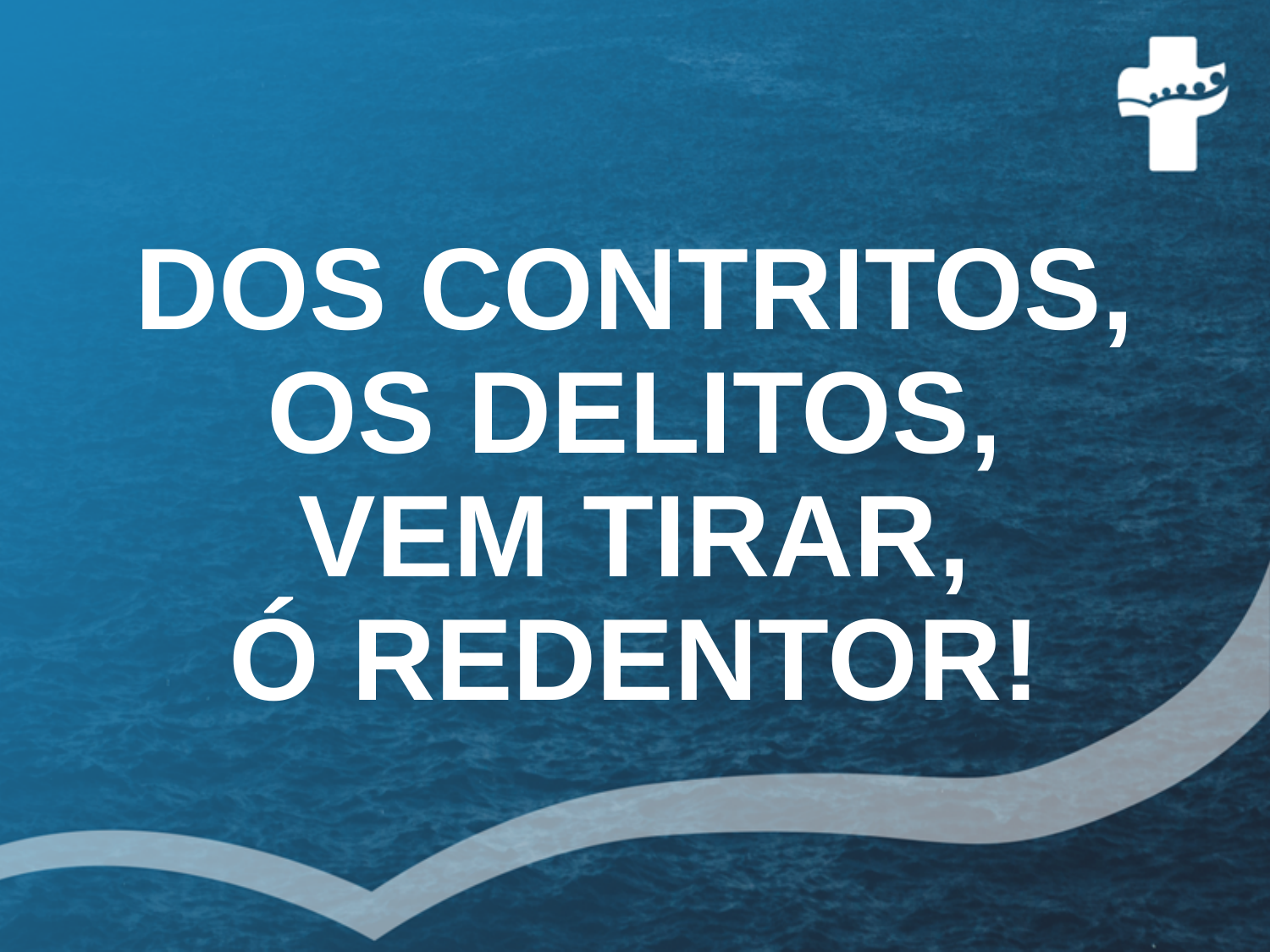

# DOS CONTRITOS, OS DELITOS, VEM TIRAR, Ó REDENTOR!